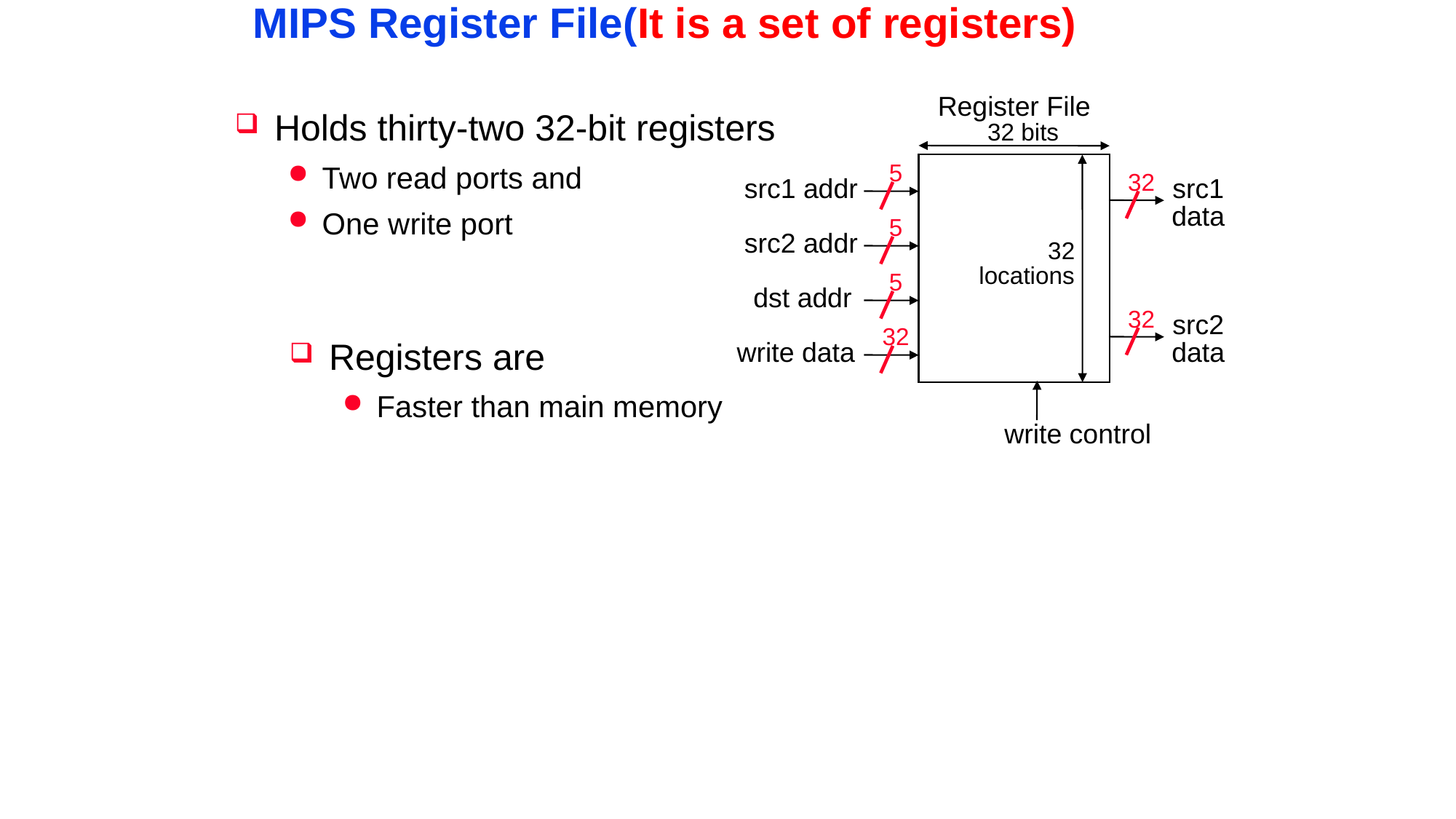

MIPS Register File(It is a set of registers)
Register File
Holds thirty-two 32-bit registers
Two read ports and
One write port
32 bits

5

32

src1 addr
src1
data

5

src2 addr
32
locations

5

dst addr

32

src2
data
32

Registers are
Faster than main memory
write data

write control